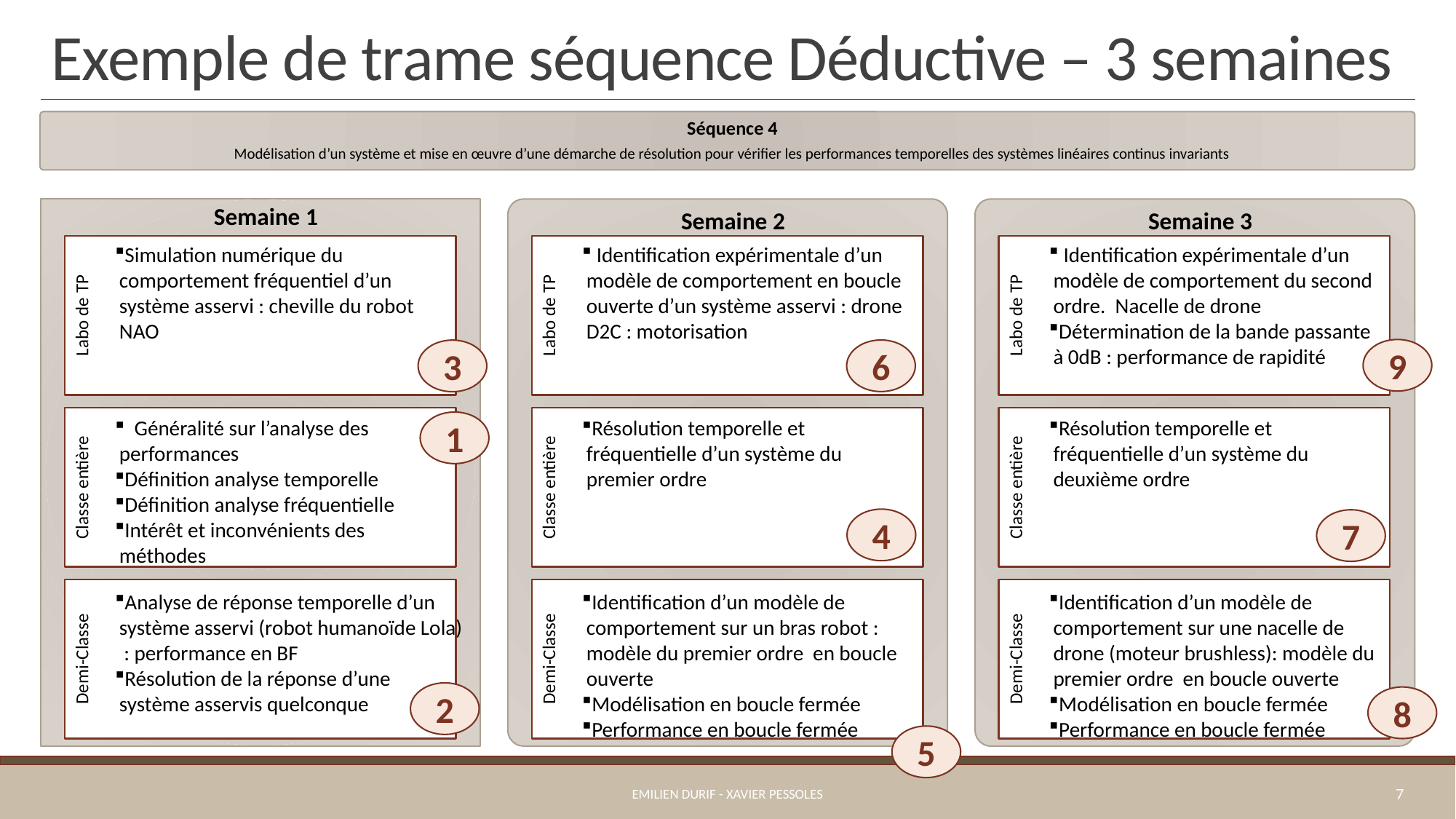

1
# Exemple de trame séquence Déductive – 3 semaines
Séquence 4
Modélisation d’un système et mise en œuvre d’une démarche de résolution pour vérifier les performances temporelles des systèmes linéaires continus invariants
Labo de TP
Semaine 1
Semaine 2
Semaine 3
Simulation numérique du comportement fréquentiel d’un système asservi : cheville du robot NAO
Labo de TP
 Identification expérimentale d’un modèle de comportement en boucle ouverte d’un système asservi : drone D2C : motorisation
Classe entière
Labo de TP
 Identification expérimentale d’un modèle de comportement du second ordre.  Nacelle de drone
Détermination de la bande passante à 0dB : performance de rapidité
Classe entière
Classe entière
9
6
3
  Généralité sur l’analyse des performances
Définition analyse temporelle
Définition analyse fréquentielle
Intérêt et inconvénients des méthodes
Résolution temporelle et fréquentielle d’un système du premier ordre
Résolution temporelle et fréquentielle d’un système du deuxième ordre
1
Demi-Classe
Demi-Classe
Demi-Classe
4
7
Analyse de réponse temporelle d’un système asservi (robot humanoïde Lola)  : performance en BF
Résolution de la réponse d’une système asservis quelconque
Identification d’un modèle de comportement sur un bras robot : modèle du premier ordre  en boucle ouverte
Modélisation en boucle fermée
Performance en boucle fermée
Identification d’un modèle de comportement sur une nacelle de drone (moteur brushless): modèle du premier ordre  en boucle ouverte
Modélisation en boucle fermée
Performance en boucle fermée
2
8
5
Emilien Durif - Xavier Pessoles
7